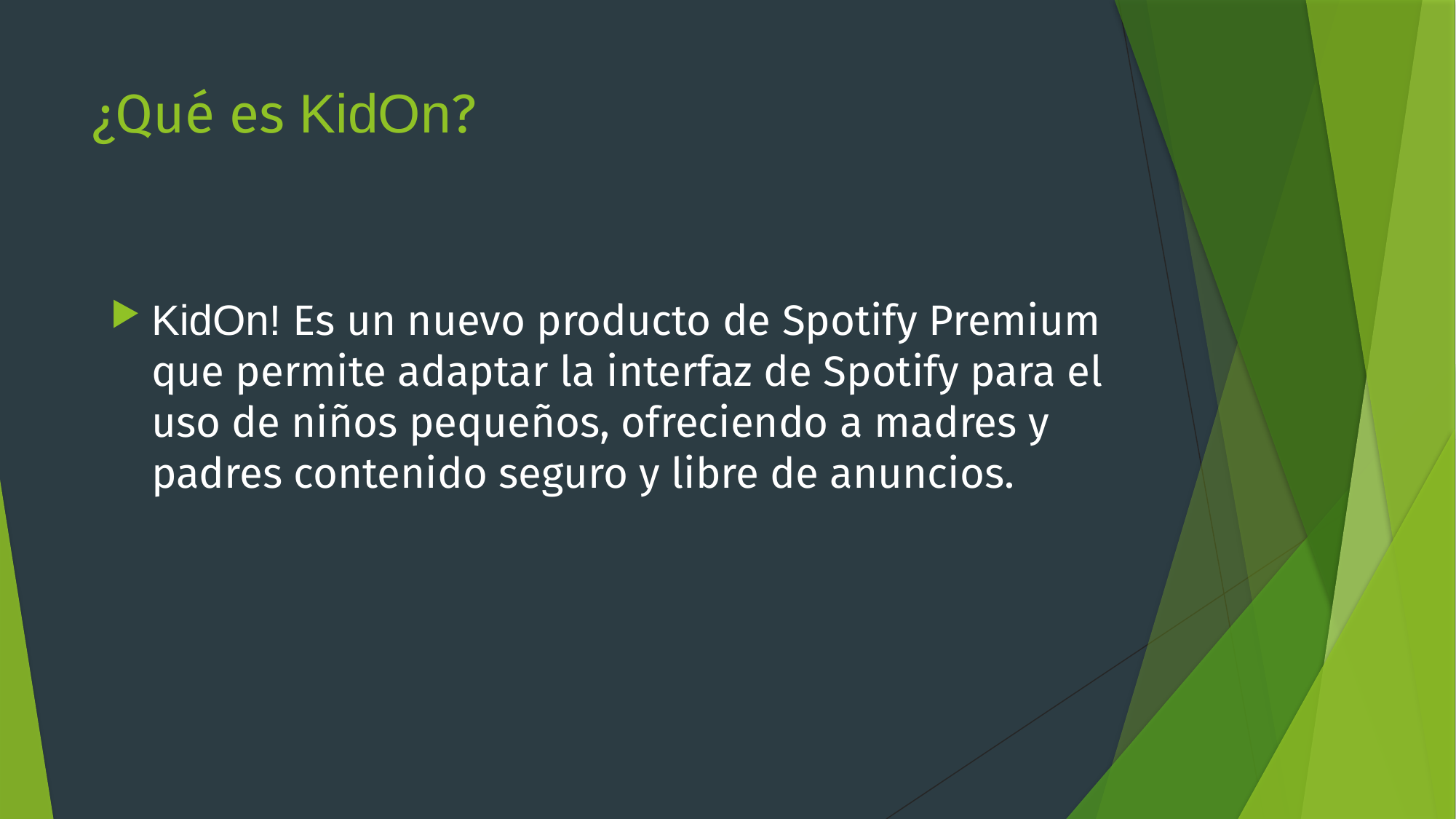

# ¿Qué es KidOn?
KidOn! Es un nuevo producto de Spotify Premium que permite adaptar la interfaz de Spotify para el uso de niños pequeños, ofreciendo a madres y padres contenido seguro y libre de anuncios.